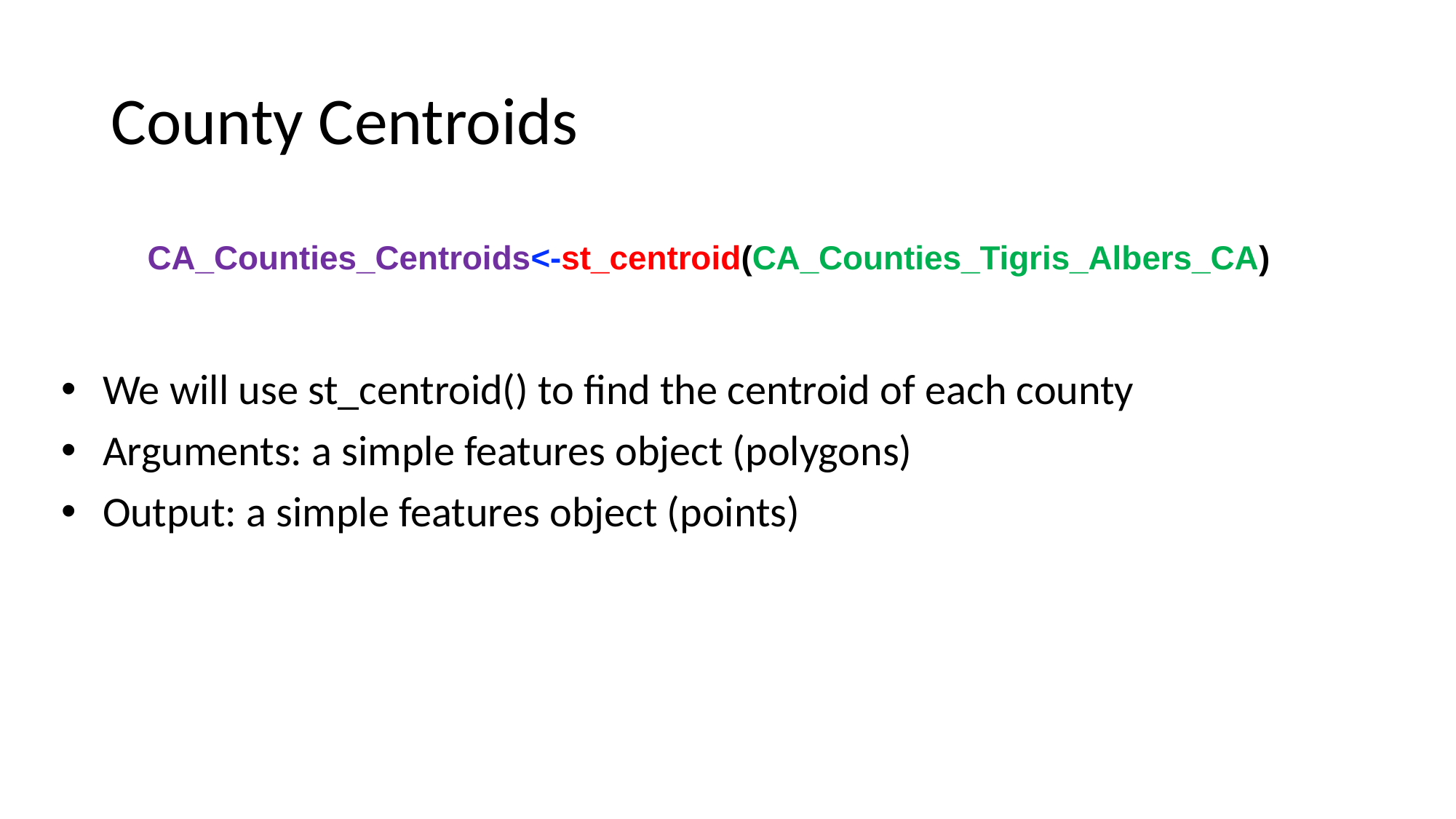

# County Centroids
CA_Counties_Centroids<-st_centroid(CA_Counties_Tigris_Albers_CA)
We will use st_centroid() to find the centroid of each county
Arguments: a simple features object (polygons)
Output: a simple features object (points)